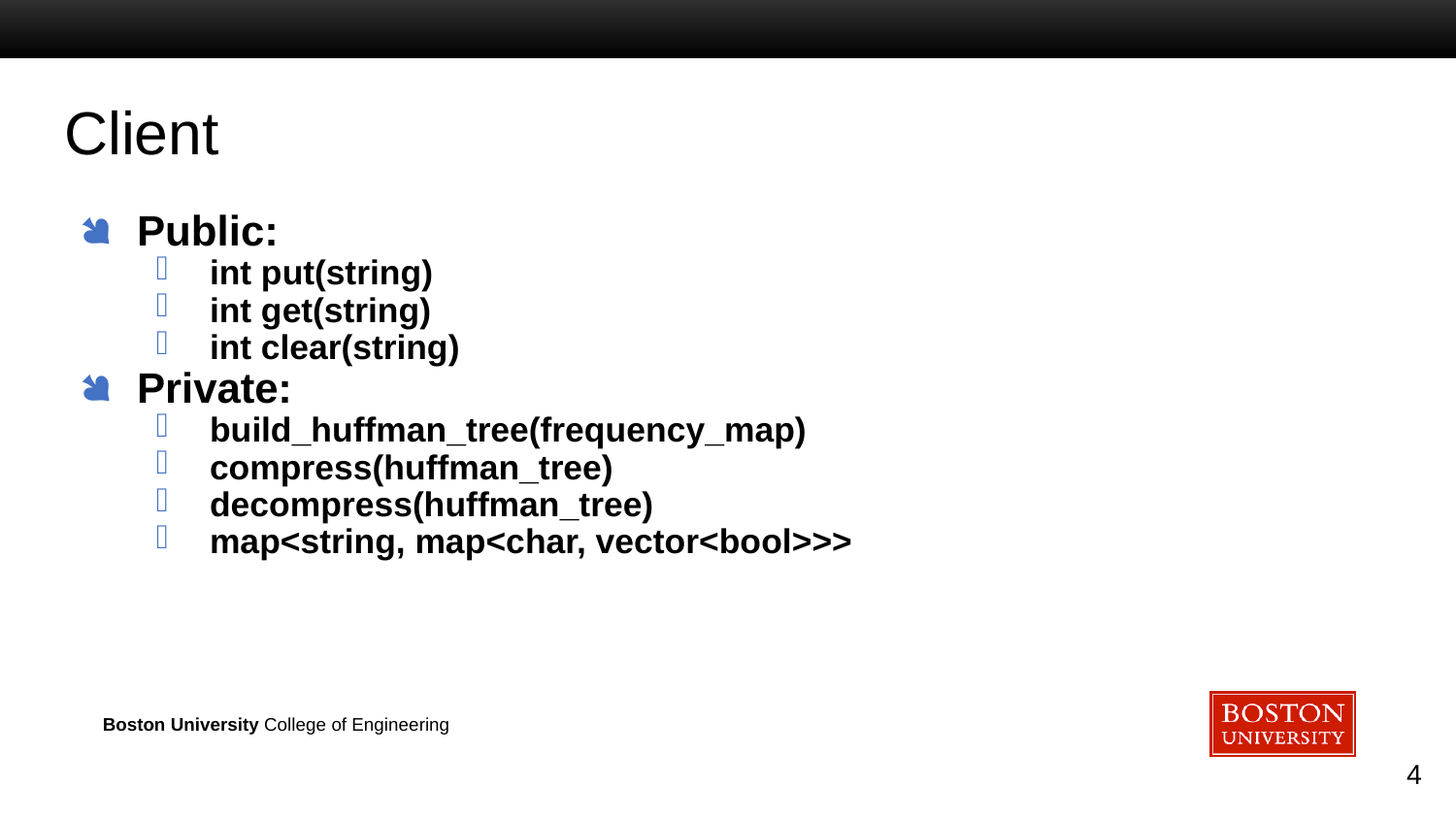

# Client
Public:
int put(string)
int get(string)
int clear(string)
Private:
build_huffman_tree(frequency_map)
compress(huffman_tree)
decompress(huffman_tree)
map<string, map<char, vector<bool>>>
4